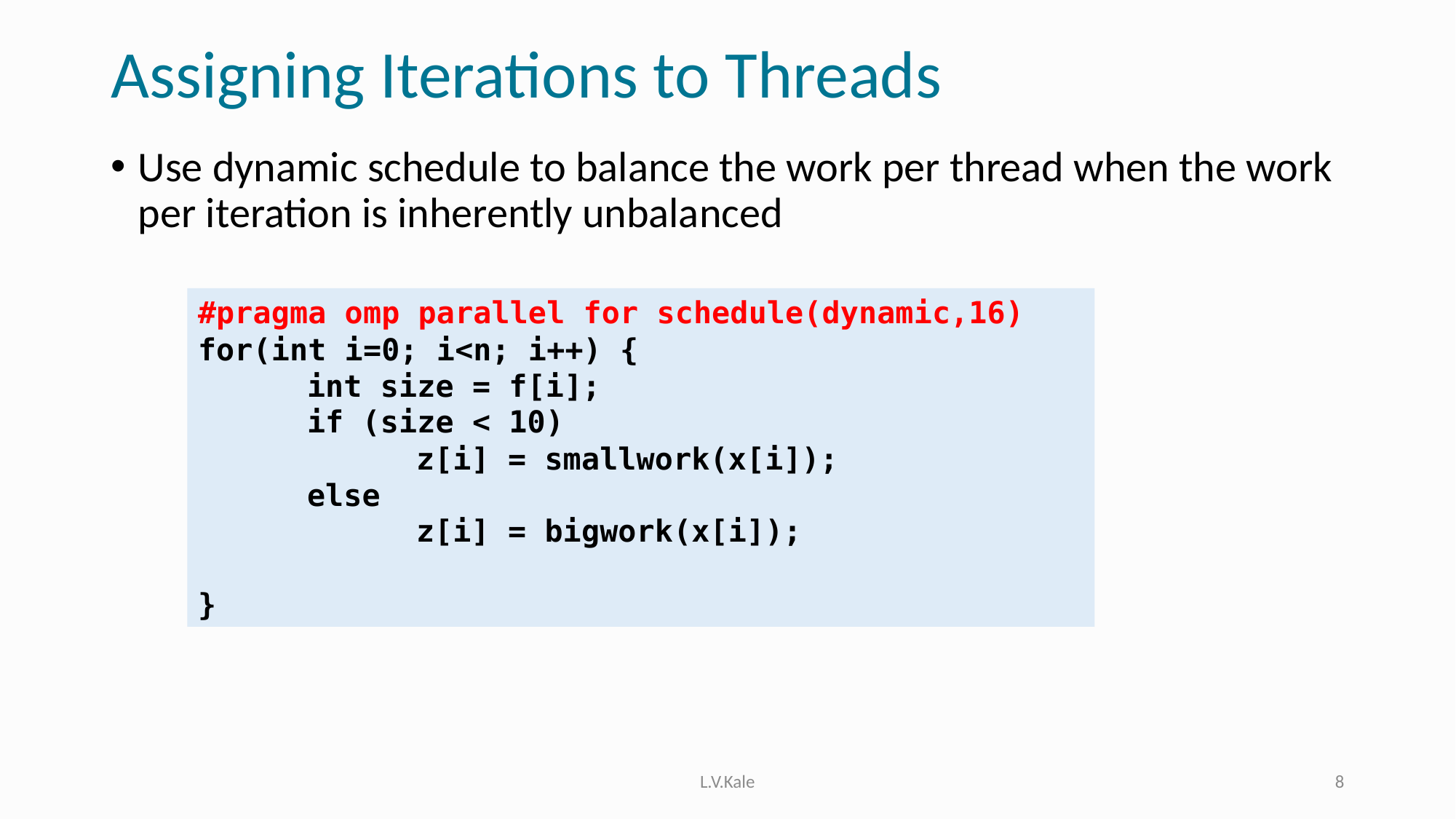

# Assigning Iterations to Threads
Use dynamic schedule to balance the work per thread when the work per iteration is inherently unbalanced

#pragma omp parallel for schedule(dynamic,16)
for(int i=0; i<n; i++) {
	int size = f[i];
	if (size < 10)
		z[i] = smallwork(x[i]);
	else
		z[i] = bigwork(x[i]);

}
L.V.Kale
8